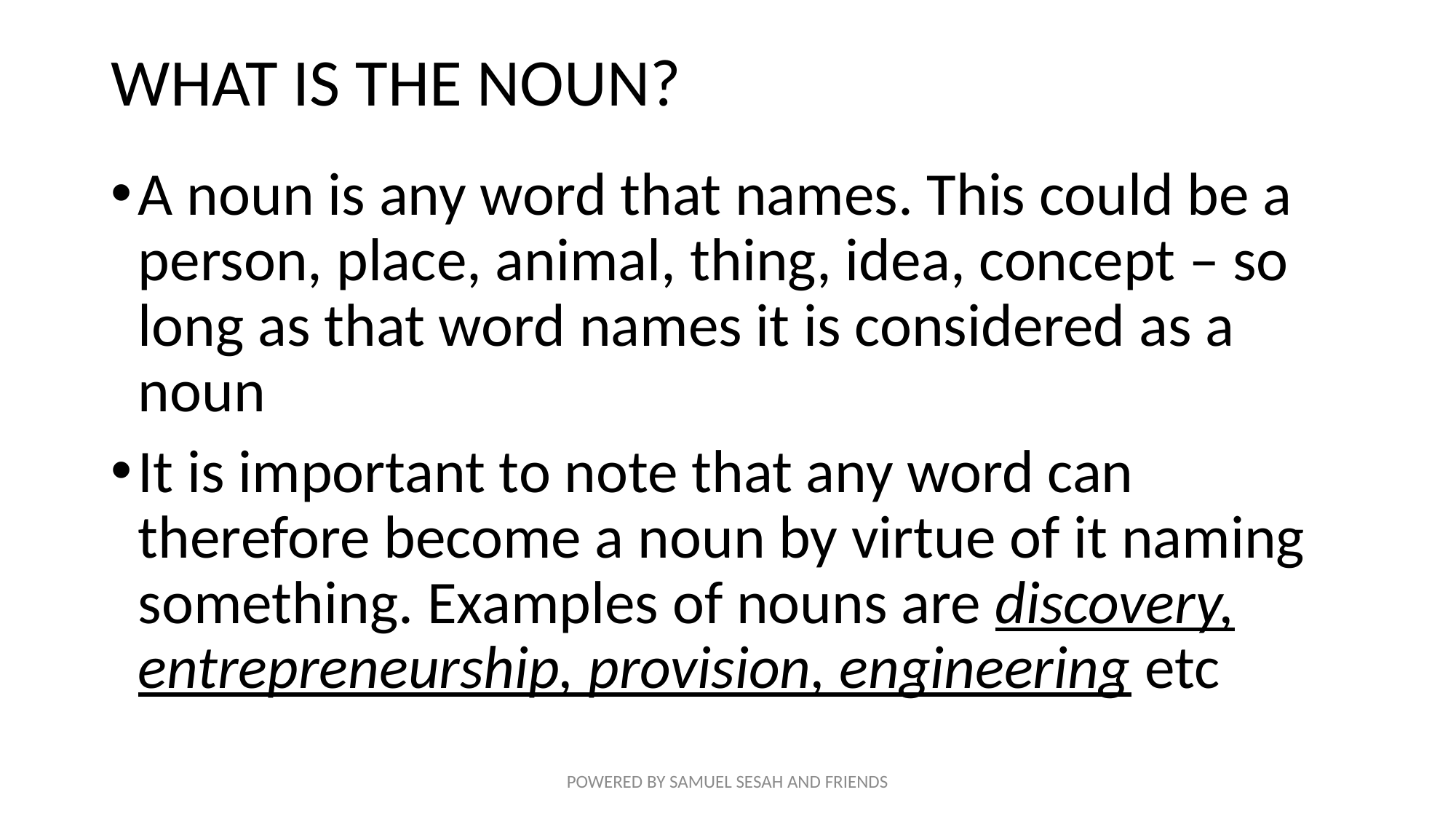

# WHAT IS THE NOUN?
A noun is any word that names. This could be a person, place, animal, thing, idea, concept – so long as that word names it is considered as a noun
It is important to note that any word can therefore become a noun by virtue of it naming something. Examples of nouns are discovery, entrepreneurship, provision, engineering etc
POWERED BY SAMUEL SESAH AND FRIENDS